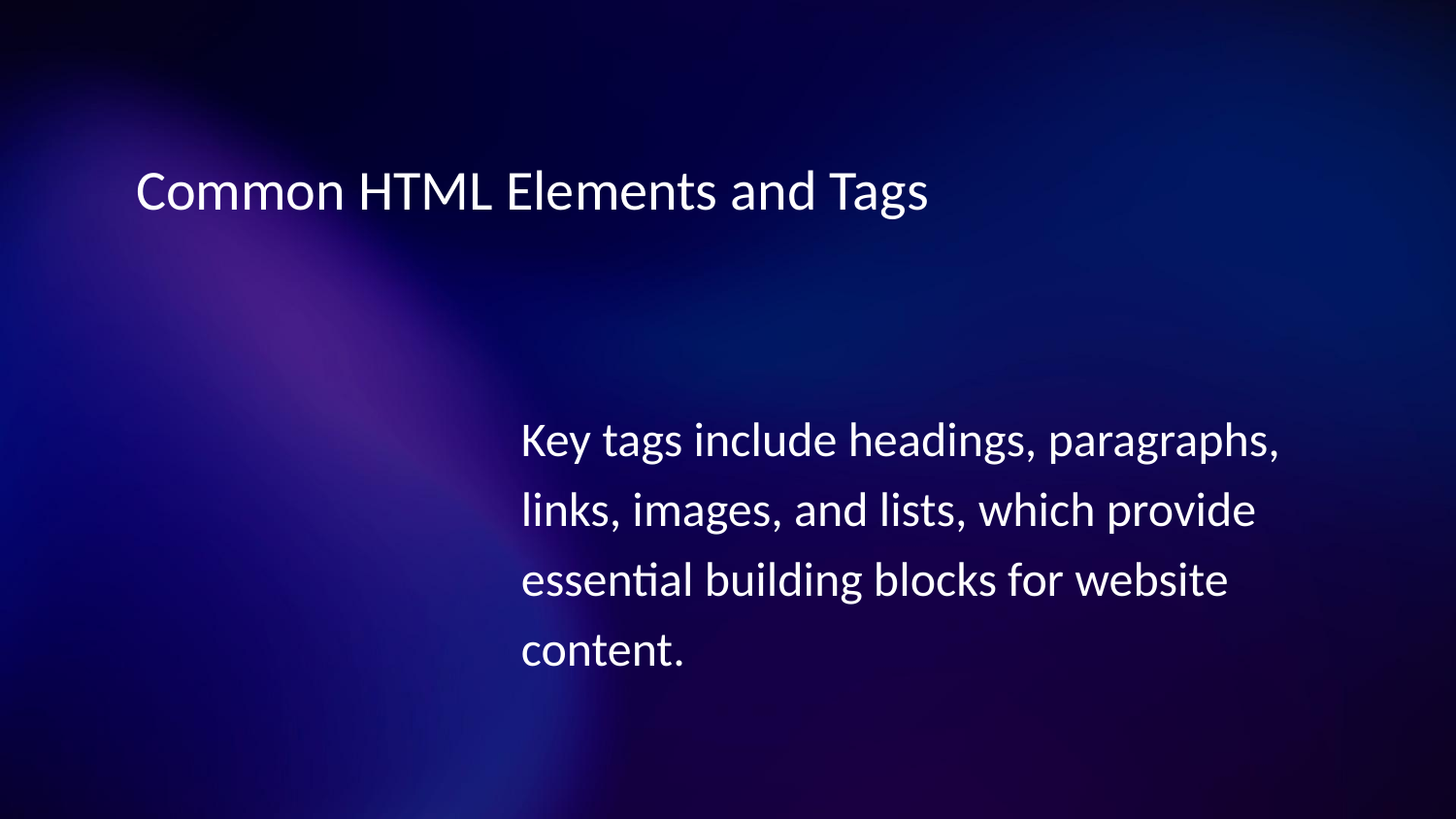

# Common HTML Elements and Tags
Key tags include headings, paragraphs, links, images, and lists, which provide essential building blocks for website content.